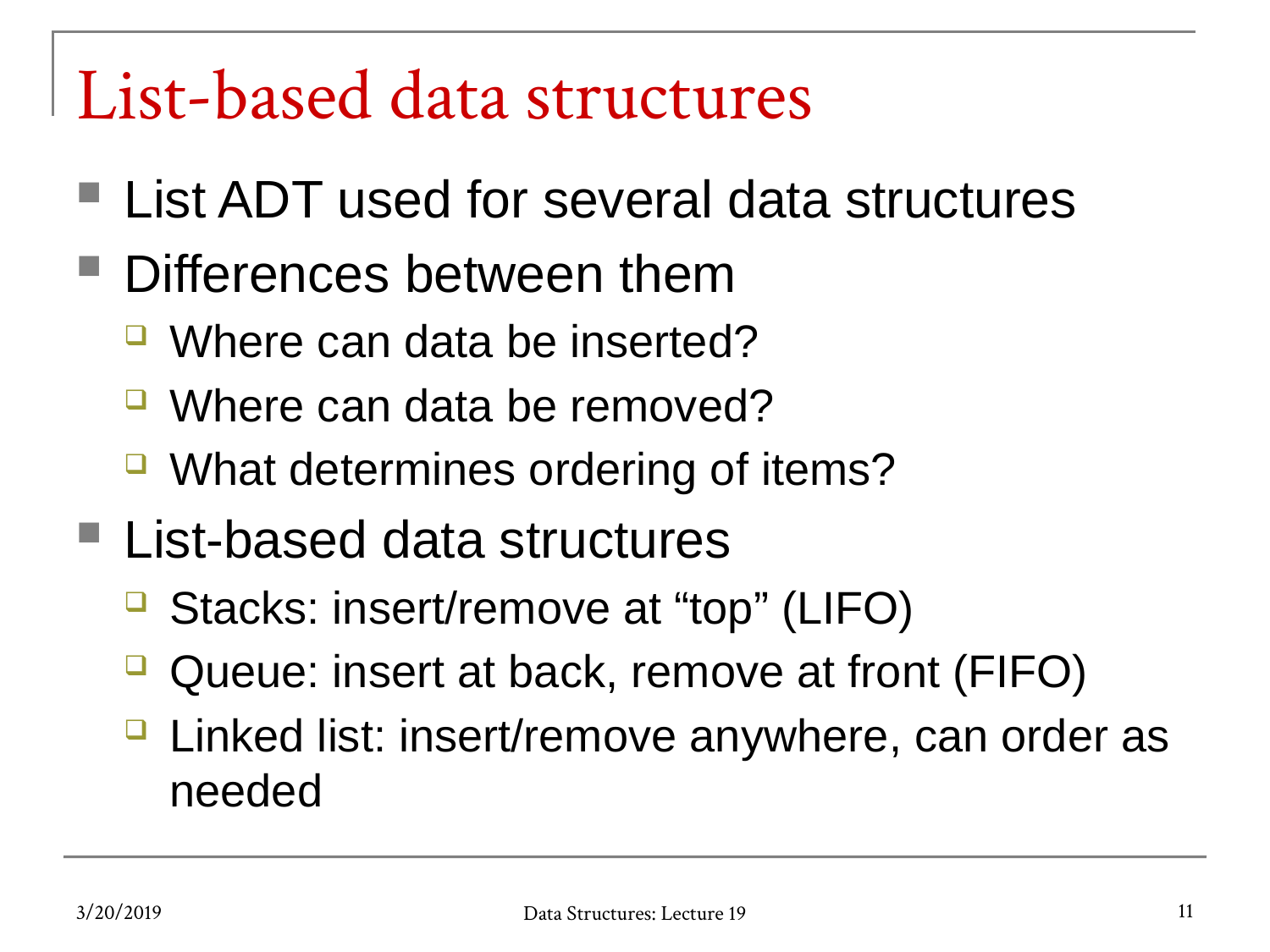

# List-based data structures
List ADT used for several data structures
Differences between them
Where can data be inserted?
Where can data be removed?
What determines ordering of items?
List-based data structures
Stacks: insert/remove at “top” (LIFO)
Queue: insert at back, remove at front (FIFO)
Linked list: insert/remove anywhere, can order as needed
3/20/2019
11
Data Structures: Lecture 19